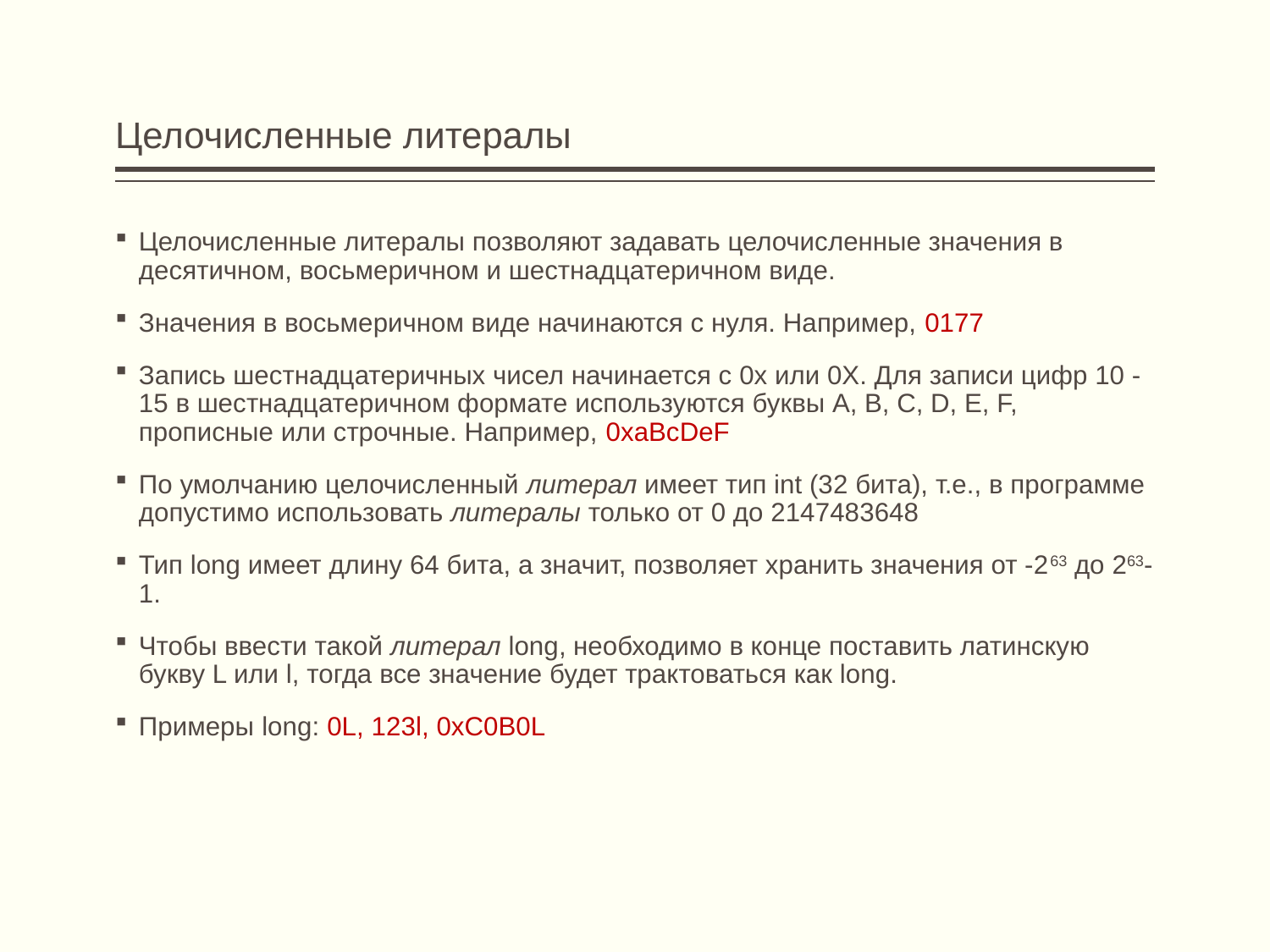

# Целочисленные литералы
Целочисленные литералы позволяют задавать целочисленные значения в десятичном, восьмеричном и шестнадцатеричном виде.
Значения в восьмеричном виде начинаются с нуля. Например, 0177
Запись шестнадцатеричных чисел начинается с 0x или 0X. Для записи цифр 10 - 15 в шестнадцатеричном формате используются буквы A, B, C, D, E, F, прописные или строчные. Например, 0xaBcDeF
По умолчанию целочисленный литерал имеет тип int (32 бита), т.е., в программе допустимо использовать литералы только от 0 до 2147483648
Тип long имеет длину 64 бита, а значит, позволяет хранить значения от -263 до 263-1.
Чтобы ввести такой литерал long, необходимо в конце поставить латинскую букву L или l, тогда все значение будет трактоваться как long.
Примеры long: 0L, 123l, 0xC0B0L